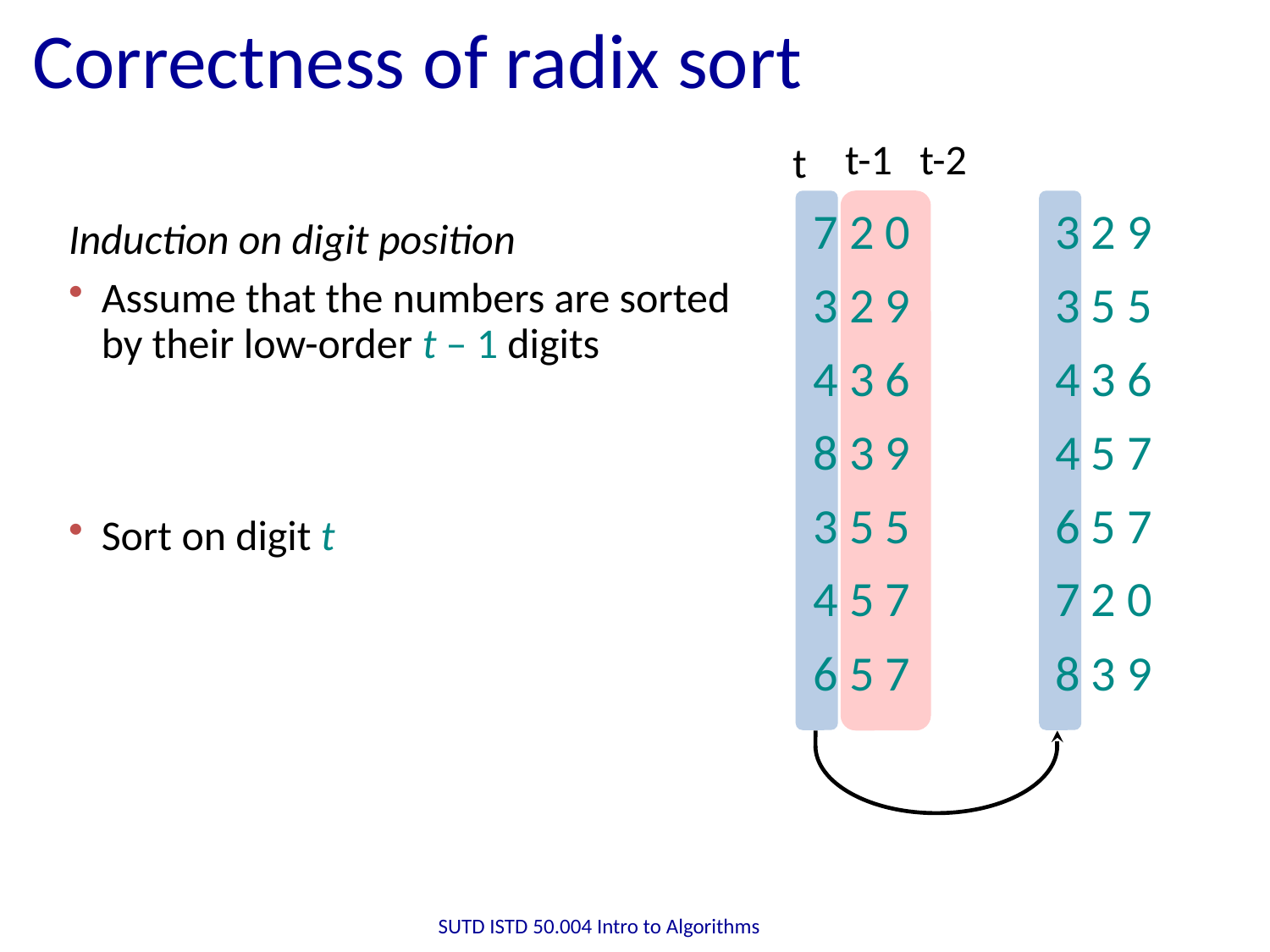

# Correctness of radix sort
t-2
t-1
t

7 2 0
3 2 9
3 2 9
3 5 5
4 3 6
4 3 6
8 3 9
4 5 7
3 5 5
6 5 7
4 5 7
7 2 0
6 5 7
8 3 9

Induction on digit position
Assume that the numbers are sorted by their low-order t – 1 digits
Sort on digit t
SUTD ISTD 50.004 Intro to Algorithms